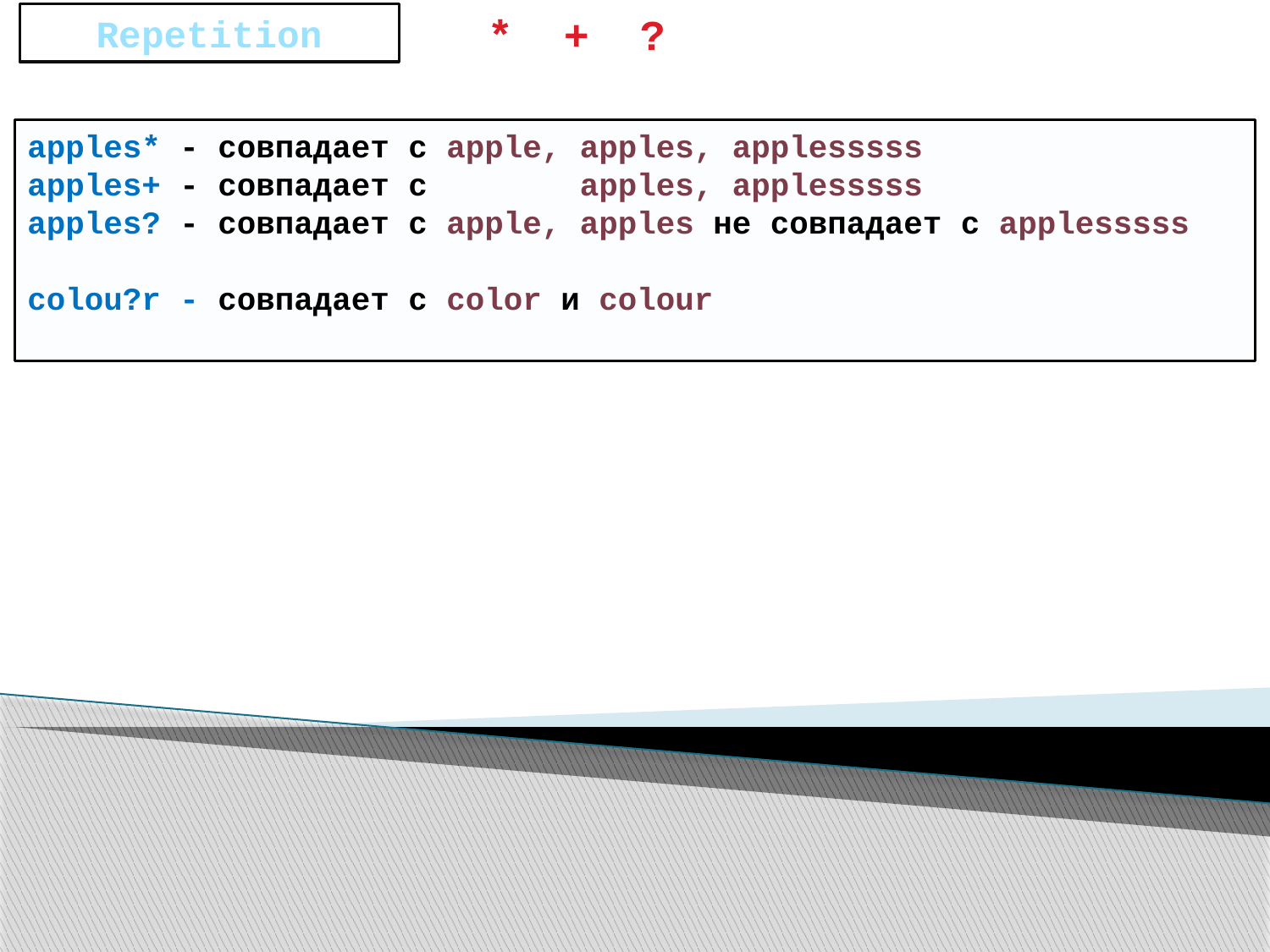

*  +  ?
Repetition
apples* - совпадает с apple, apples, applesssss
apples+ - совпадает с        apples, applesssss
apples? - совпадает с apple, apples не совпадает с applesssss

colou?r - совпадает с color и colour